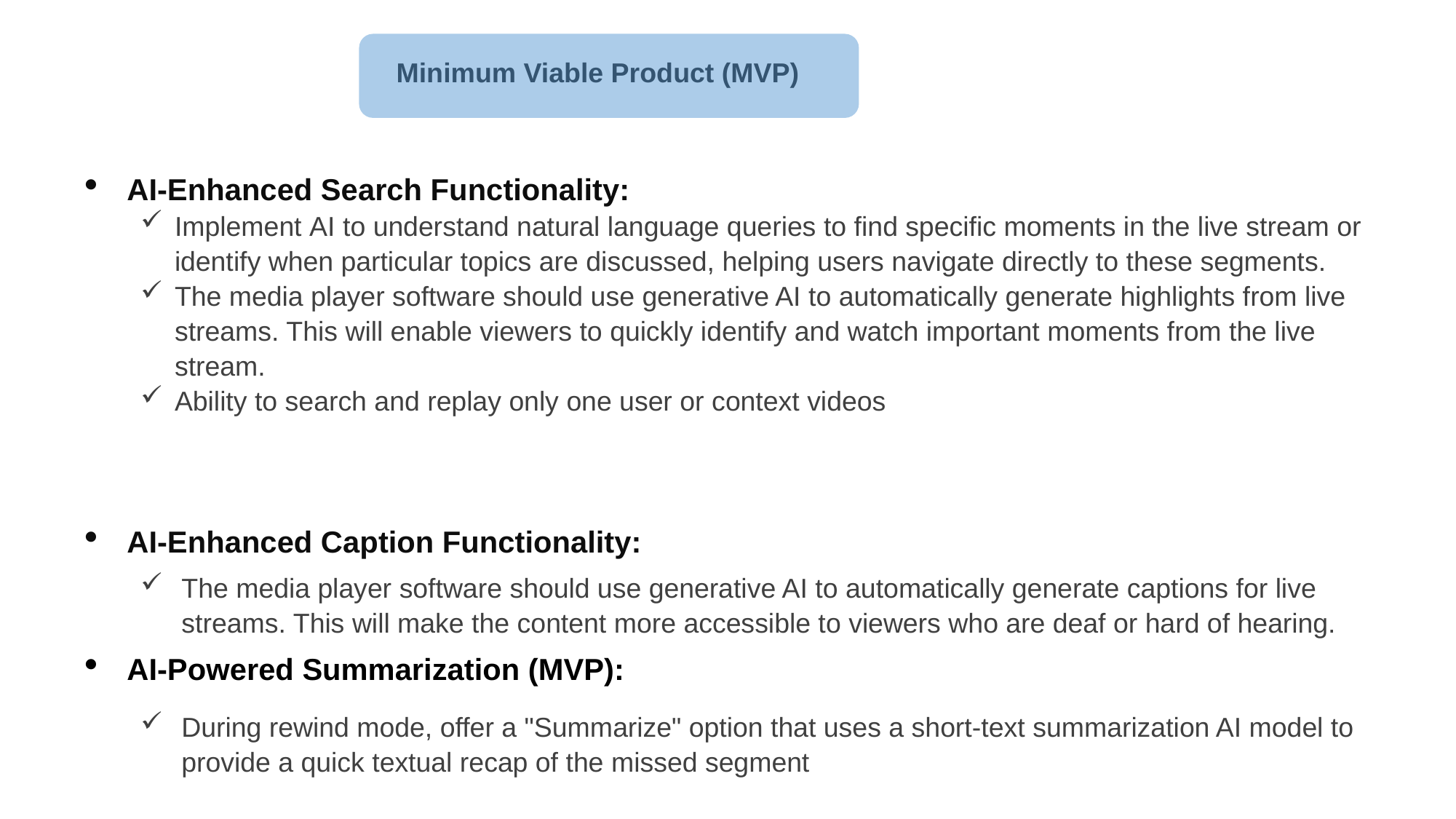

Minimum Viable Product (MVP)
AI-Enhanced Search Functionality:
Implement AI to understand natural language queries to find specific moments in the live stream or identify when particular topics are discussed, helping users navigate directly to these segments.
The media player software should use generative AI to automatically generate highlights from live streams. This will enable viewers to quickly identify and watch important moments from the live stream.
Ability to search and replay only one user or context videos
AI-Enhanced Caption Functionality:
The media player software should use generative AI to automatically generate captions for live streams. This will make the content more accessible to viewers who are deaf or hard of hearing.
AI-Powered Summarization (MVP):
During rewind mode, offer a "Summarize" option that uses a short-text summarization AI model to provide a quick textual recap of the missed segment